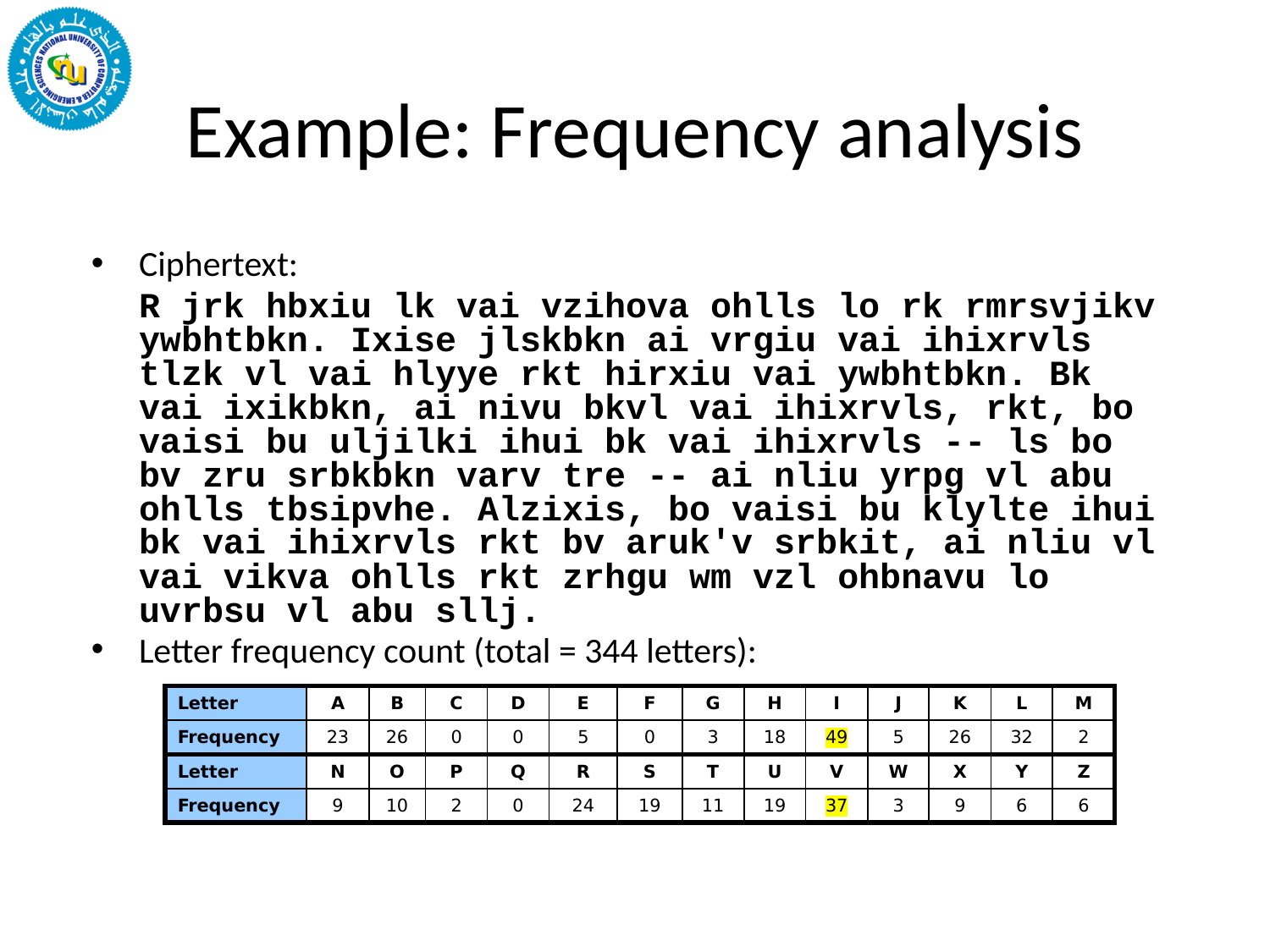

# Example: Frequency analysis
Ciphertext:
	R jrk hbxiu lk vai vzihova ohlls lo rk rmrsvjikv ywbhtbkn. Ixise jlskbkn ai vrgiu vai ihixrvls tlzk vl vai hlyye rkt hirxiu vai ywbhtbkn. Bk vai ixikbkn, ai nivu bkvl vai ihixrvls, rkt, bo vaisi bu uljilki ihui bk vai ihixrvls -- ls bo bv zru srbkbkn varv tre -- ai nliu yrpg vl abu ohlls tbsipvhe. Alzixis, bo vaisi bu klylte ihui bk vai ihixrvls rkt bv aruk'v srbkit, ai nliu vl vai vikva ohlls rkt zrhgu wm vzl ohbnavu lo uvrbsu vl abu sllj.
Letter frequency count (total = 344 letters):

| Letter | A | B | C | D | E | F | G | H | I | J | K | L | M |
| --- | --- | --- | --- | --- | --- | --- | --- | --- | --- | --- | --- | --- | --- |
| Frequency | 23 | 26 | 0 | 0 | 5 | 0 | 3 | 18 | 49 | 5 | 26 | 32 | 2 |
| Letter | N | O | P | Q | R | S | T | U | V | W | X | Y | Z |
| Frequency | 9 | 10 | 2 | 0 | 24 | 19 | 11 | 19 | 37 | 3 | 9 | 6 | 6 |